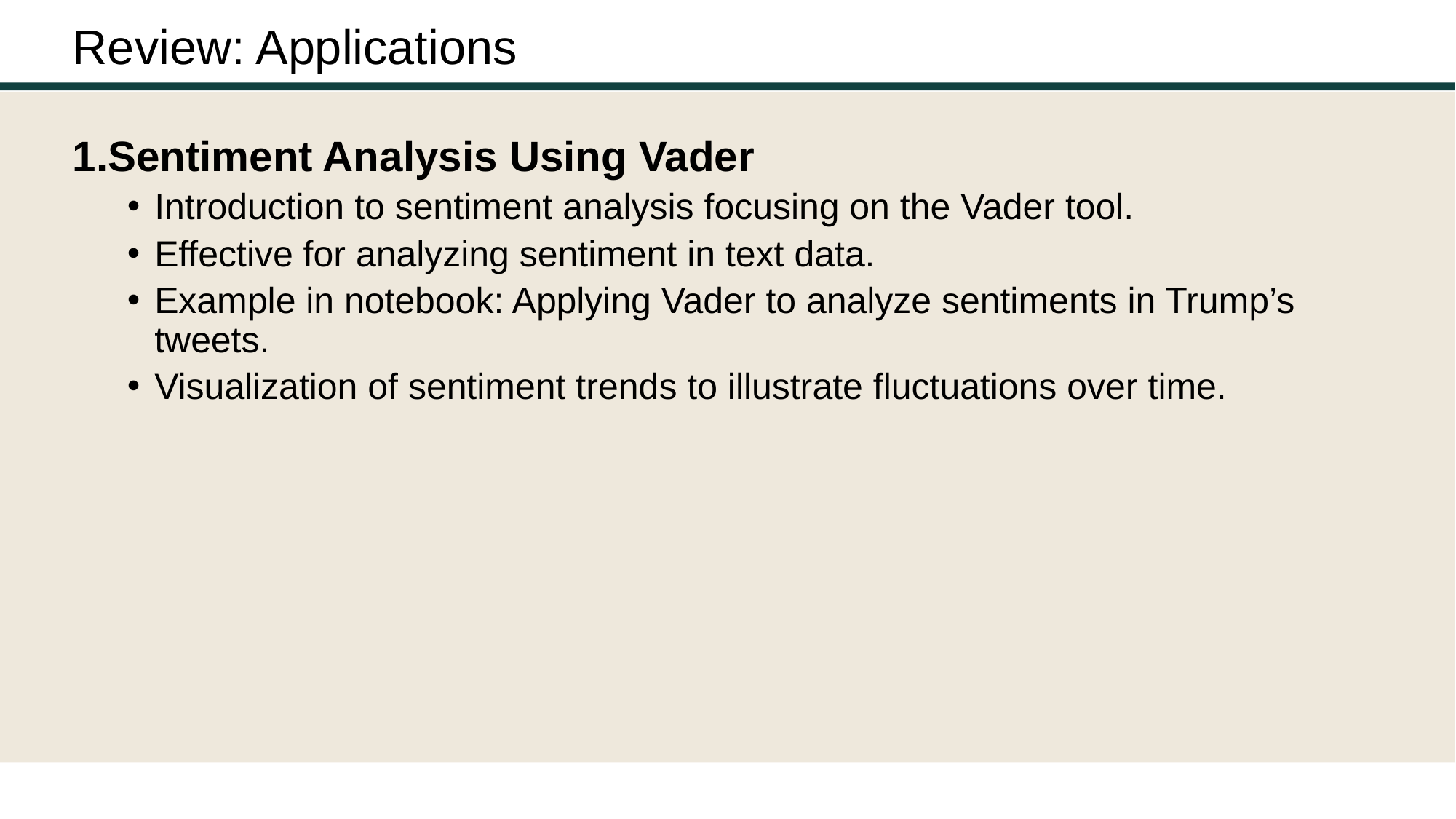

# Review: Applications
Sentiment Analysis Using Vader
Introduction to sentiment analysis focusing on the Vader tool.
Effective for analyzing sentiment in text data.
Example in notebook: Applying Vader to analyze sentiments in Trump’s tweets.
Visualization of sentiment trends to illustrate fluctuations over time.